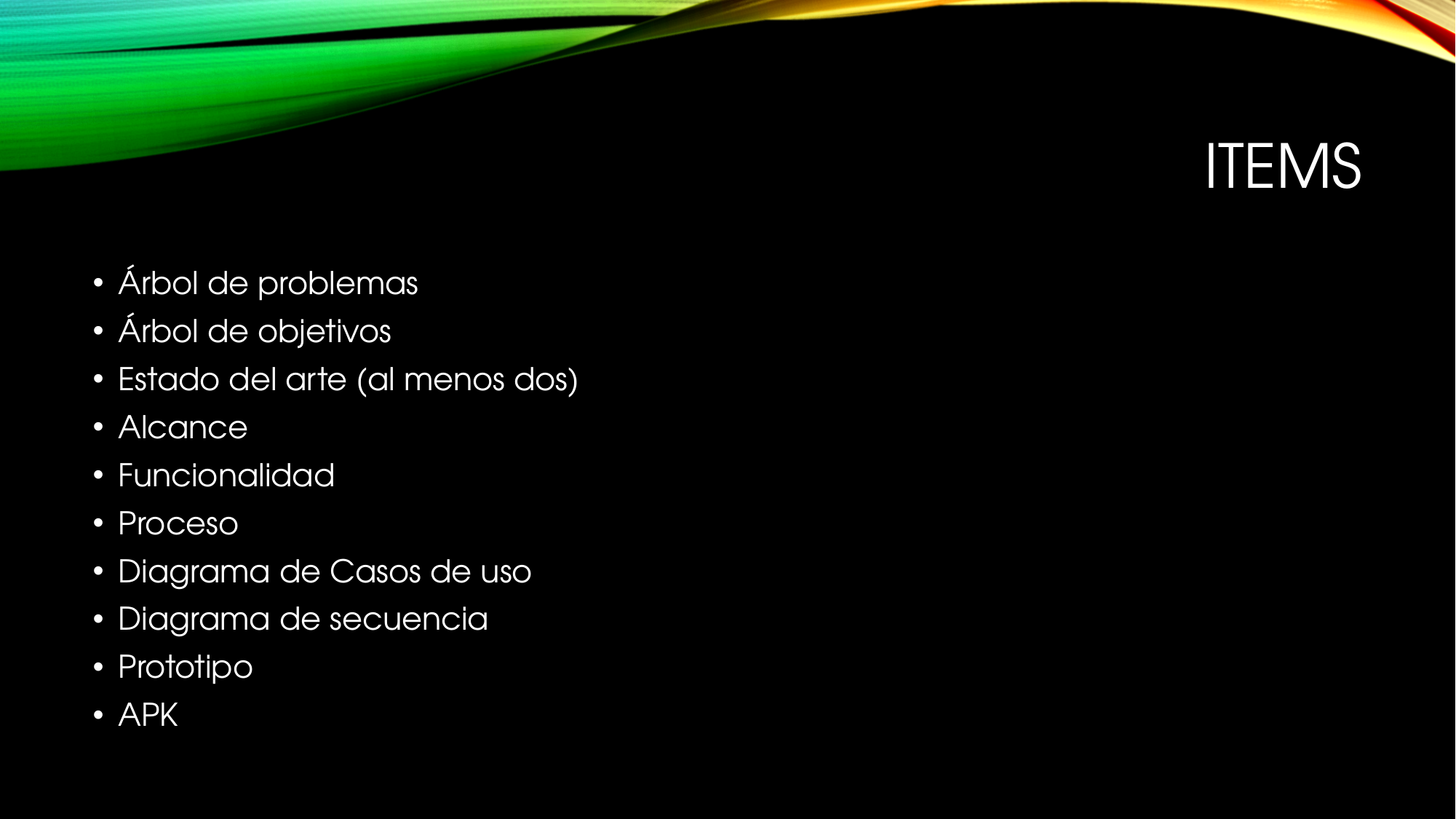

# Items
Árbol de problemas
Árbol de objetivos
Estado del arte (al menos dos)
Alcance
Funcionalidad
Proceso
Diagrama de Casos de uso
Diagrama de secuencia
Prototipo
APK